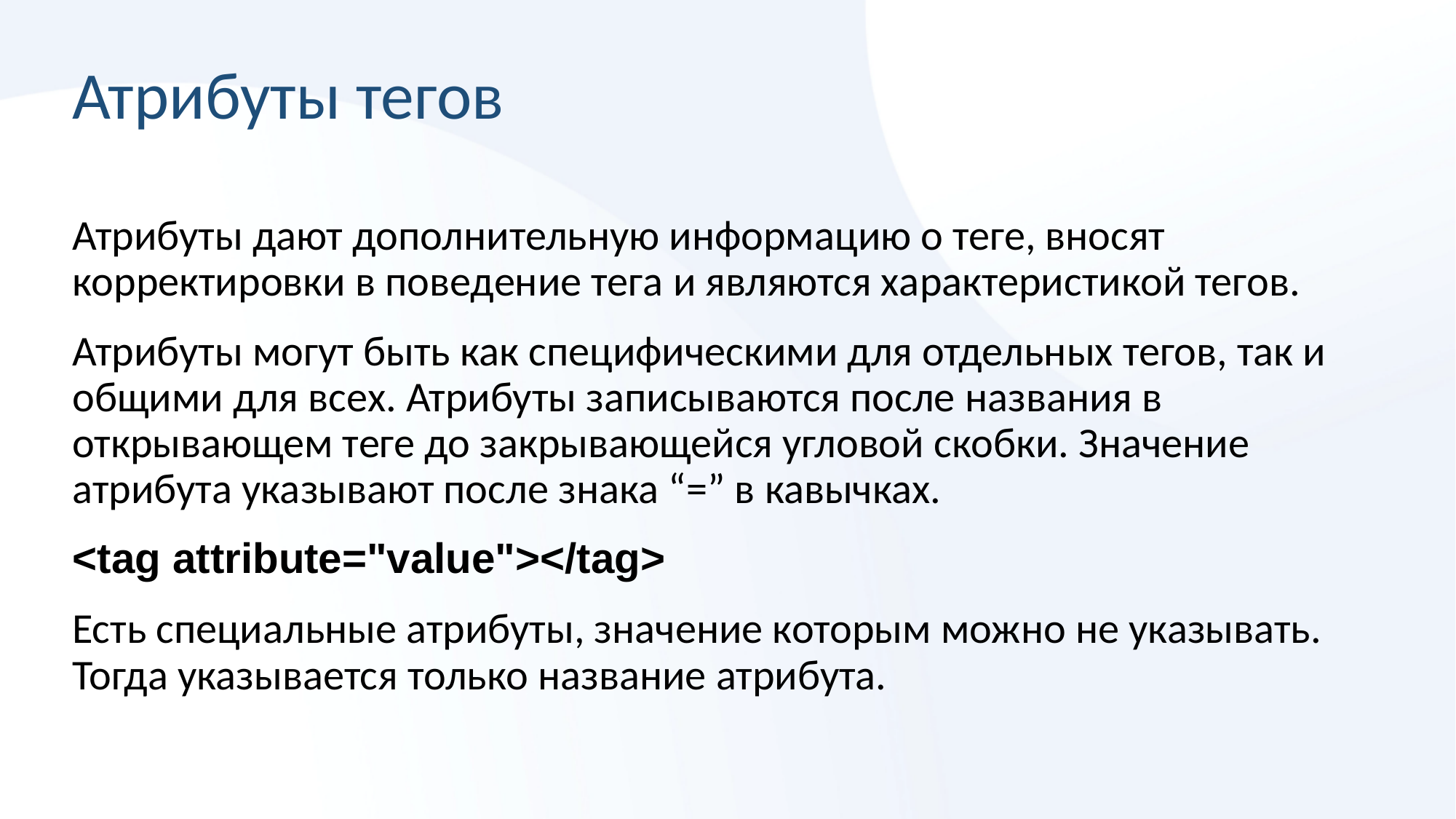

# Атрибуты тегов
Атрибуты дают дополнительную информацию о теге, вносят корректировки в поведение тега и являются характеристикой тегов.
Атрибуты могут быть как специфическими для отдельных тегов, так и общими для всех. Атрибуты записываются после названия в открывающем теге до закрывающейся угловой скобки. Значение атрибута указывают после знака “=” в кавычках.
<tag attribute="value"></tag>
Есть специальные атрибуты, значение которым можно не указывать. Тогда указывается только название атрибута.